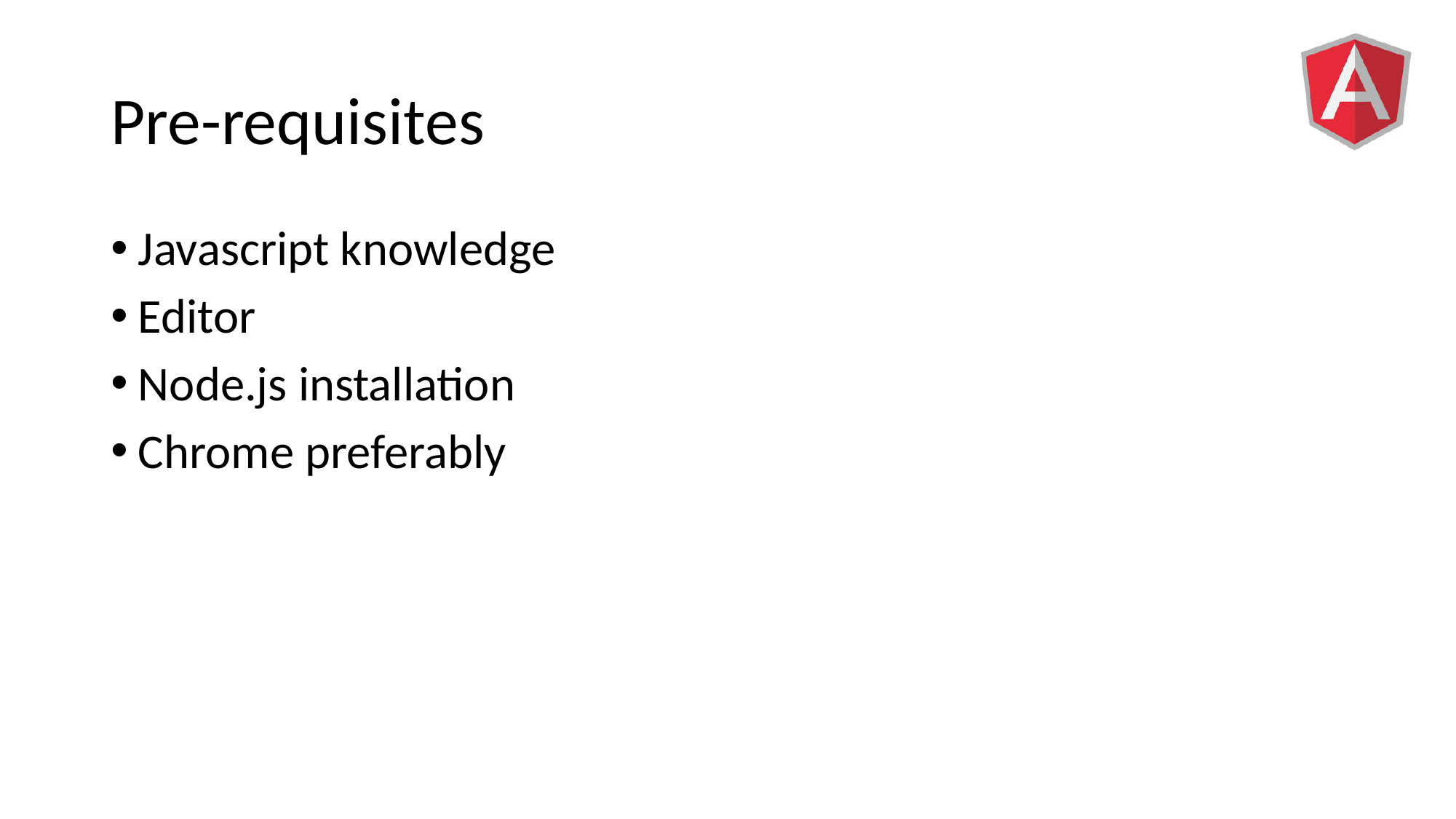

# Pre-requisites
Javascript knowledge
Editor
Node.js installation
Chrome preferably